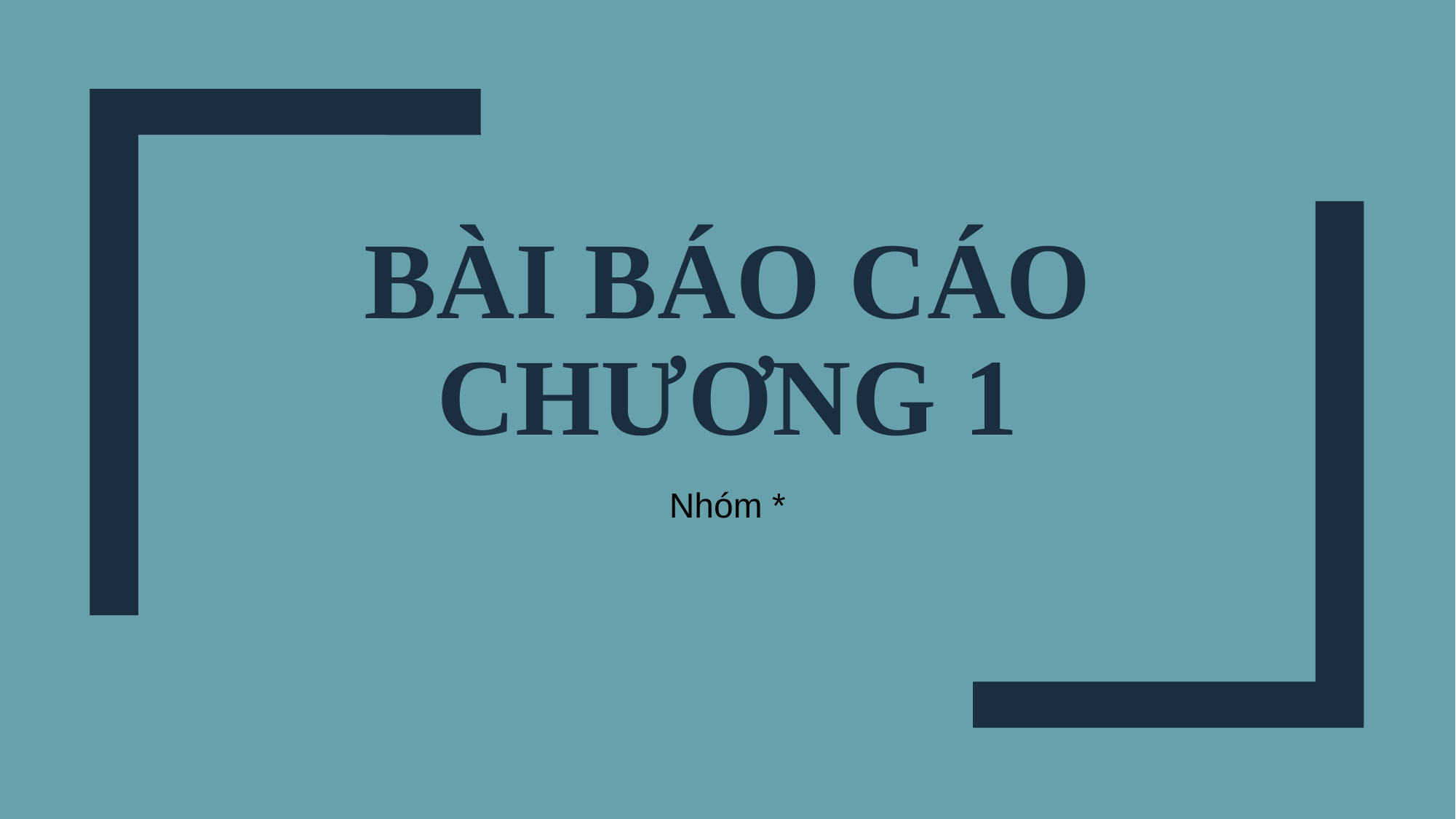

# Bài báo cáo chương 1
Nhóm *